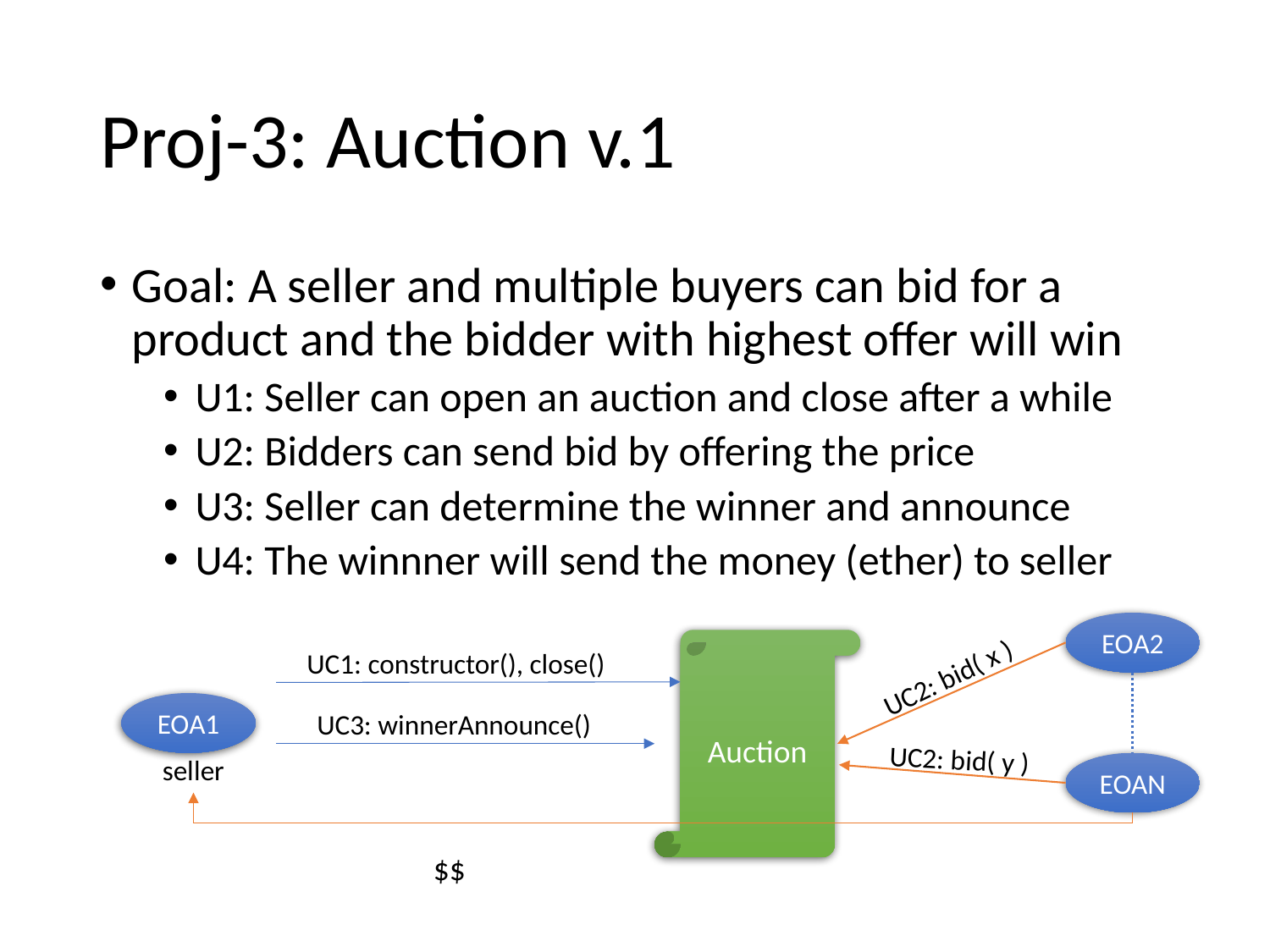

# Proj-3: Auction v.1
Goal: A seller and multiple buyers can bid for a product and the bidder with highest offer will win
U1: Seller can open an auction and close after a while
U2: Bidders can send bid by offering the price
U3: Seller can determine the winner and announce
U4: The winnner will send the money (ether) to seller

EOA2
Auction
UC1: constructor(), close()
UC2: bid( x )
EOA1
UC3: winnerAnnounce()
UC2: bid( y )
seller
EOAN
$$